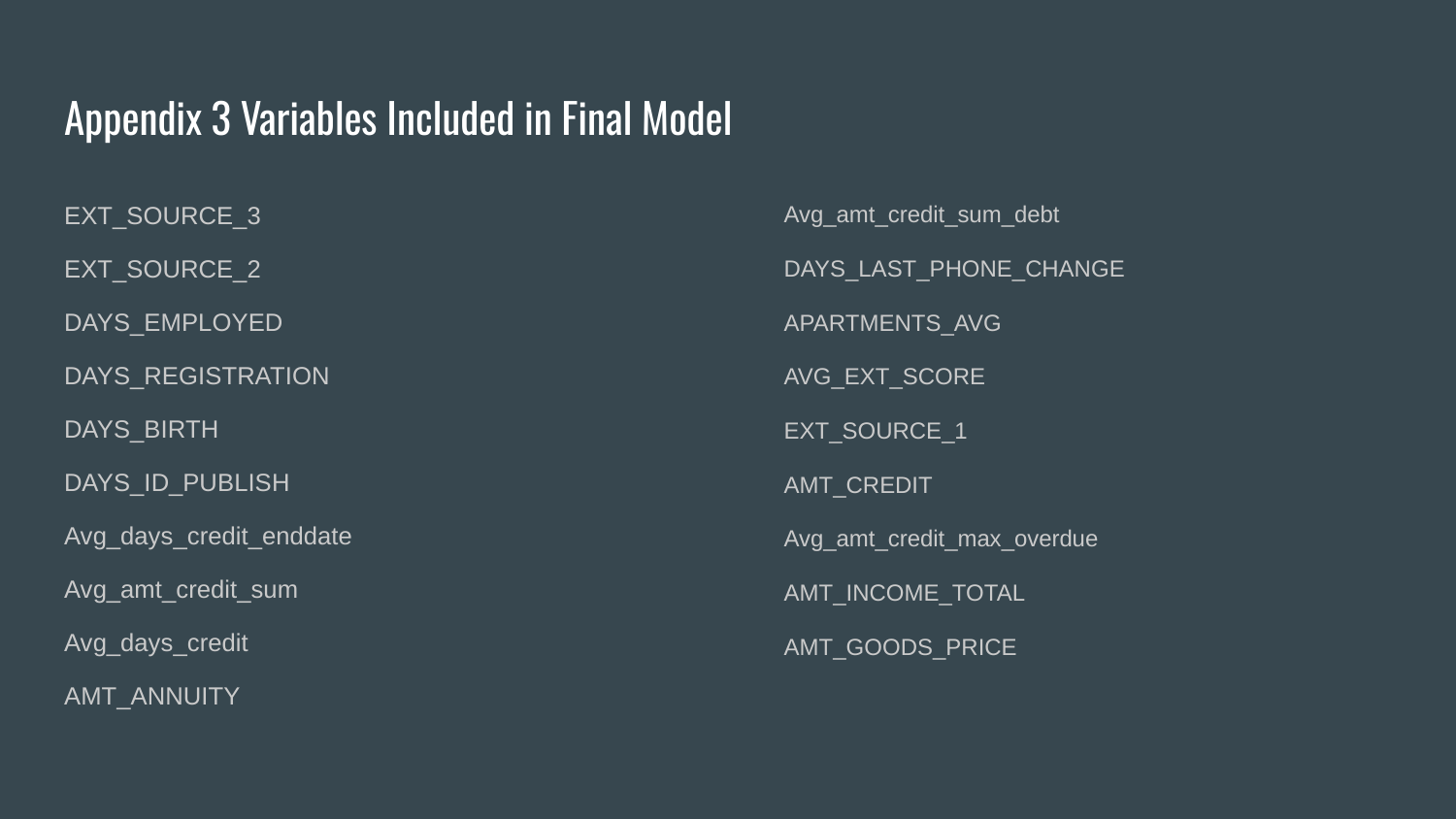

# Appendix 3 Variables Included in Final Model
EXT_SOURCE_3
EXT_SOURCE_2
DAYS_EMPLOYED
DAYS_REGISTRATION
DAYS_BIRTH
DAYS_ID_PUBLISH
Avg_days_credit_enddate
Avg_amt_credit_sum
Avg_days_credit
AMT_ANNUITY
Avg_amt_credit_sum_debt
DAYS_LAST_PHONE_CHANGE
APARTMENTS_AVG
AVG_EXT_SCORE
EXT_SOURCE_1
AMT_CREDIT
Avg_amt_credit_max_overdue
AMT_INCOME_TOTAL
AMT_GOODS_PRICE